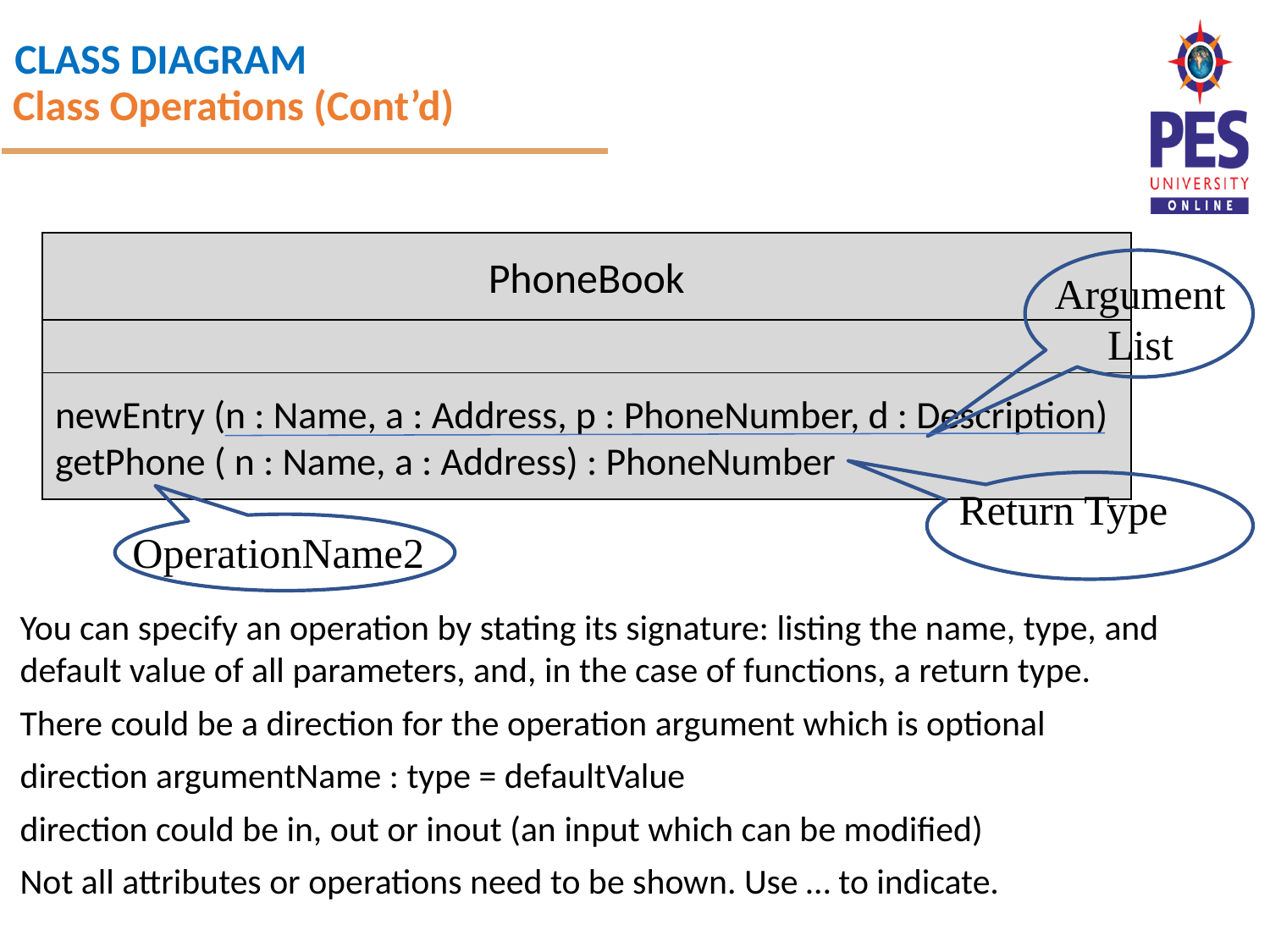

Class Operations (Cont’d)
PhoneBook

newEntry (n : Name, a : Address, p : PhoneNumber, d : Description)
getPhone ( n : Name, a : Address) : PhoneNumber

Argument
     List

Return Type

OperationName2
You can specify an operation by stating its signature: listing the name, type, and default value of all parameters, and, in the case of functions, a return type.
There could be a direction for the operation argument which is optional
direction argumentName : type = defaultValue
direction could be in, out or inout (an input which can be modified)
Not all attributes or operations need to be shown. Use … to indicate.